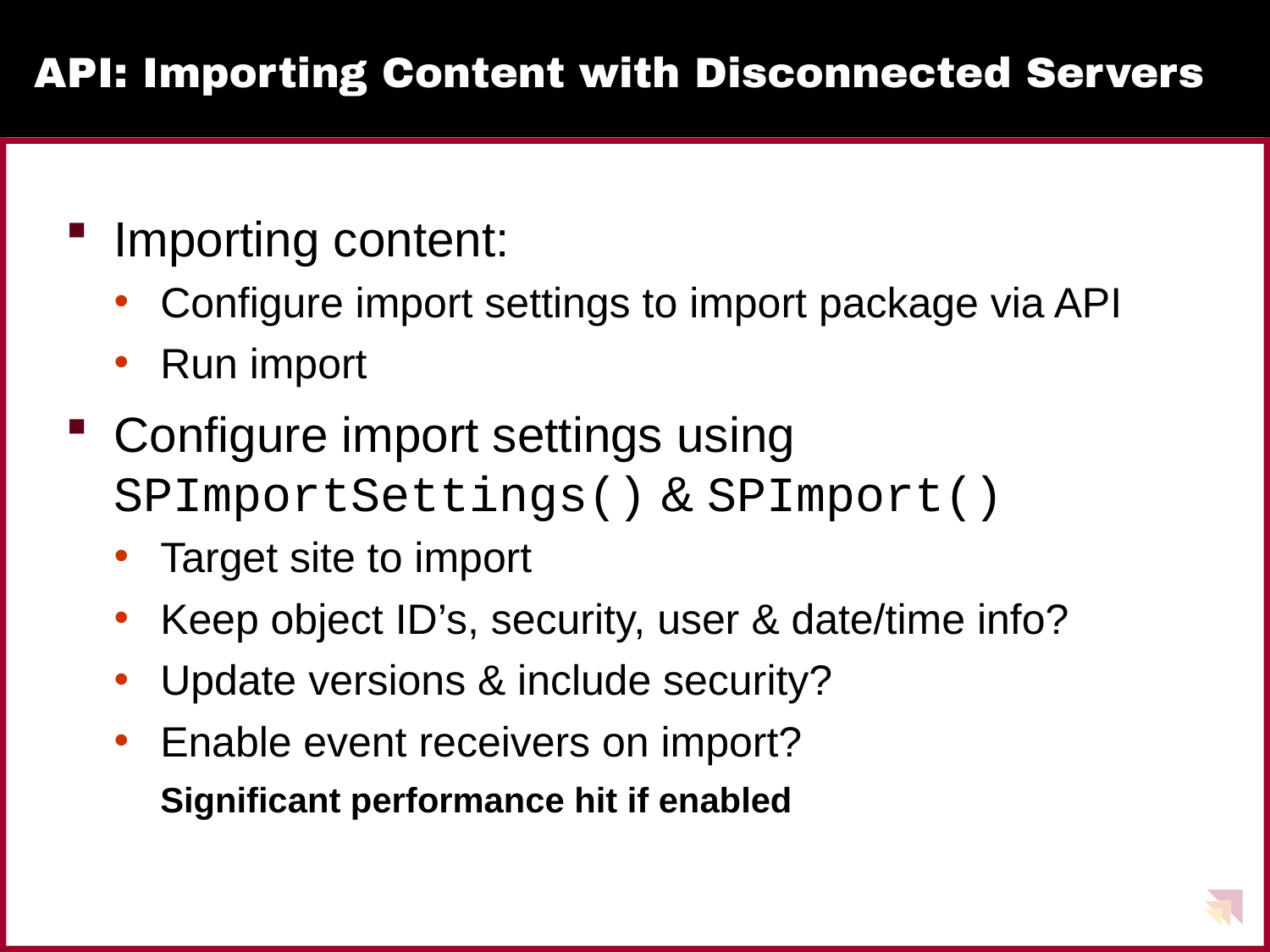

# API: Importing Content with Disconnected Servers
Importing content:
Configure import settings to import package via API
Run import
Configure import settings using SPImportSettings() & SPImport()
Target site to import
Keep object ID’s, security, user & date/time info?
Update versions & include security?
Enable event receivers on import?
Significant performance hit if enabled